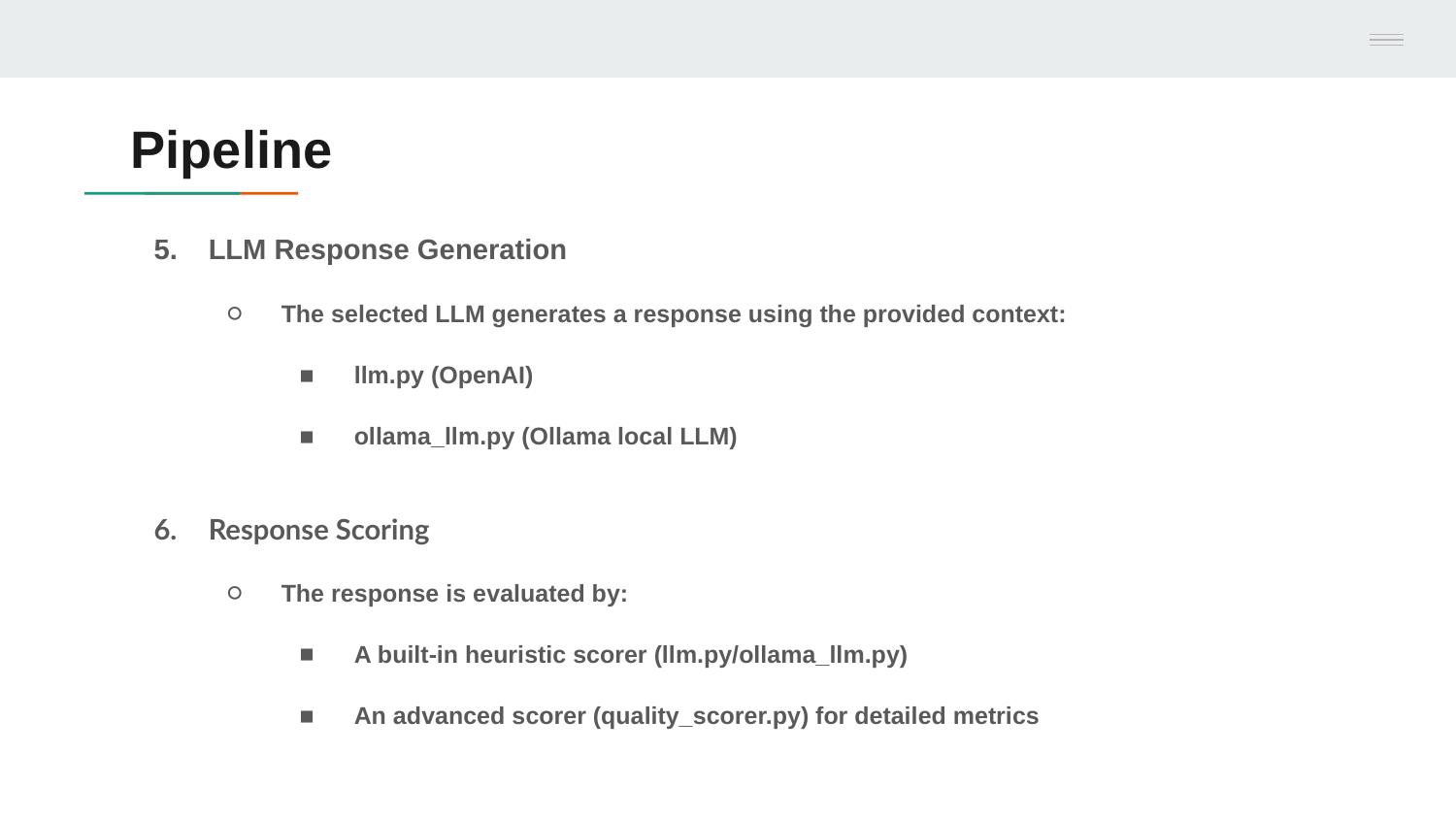

# Pipeline
LLM Response Generation
The selected LLM generates a response using the provided context:
llm.py (OpenAI)
ollama_llm.py (Ollama local LLM)

Response Scoring
The response is evaluated by:
A built-in heuristic scorer (llm.py/ollama_llm.py)
An advanced scorer (quality_scorer.py) for detailed metrics